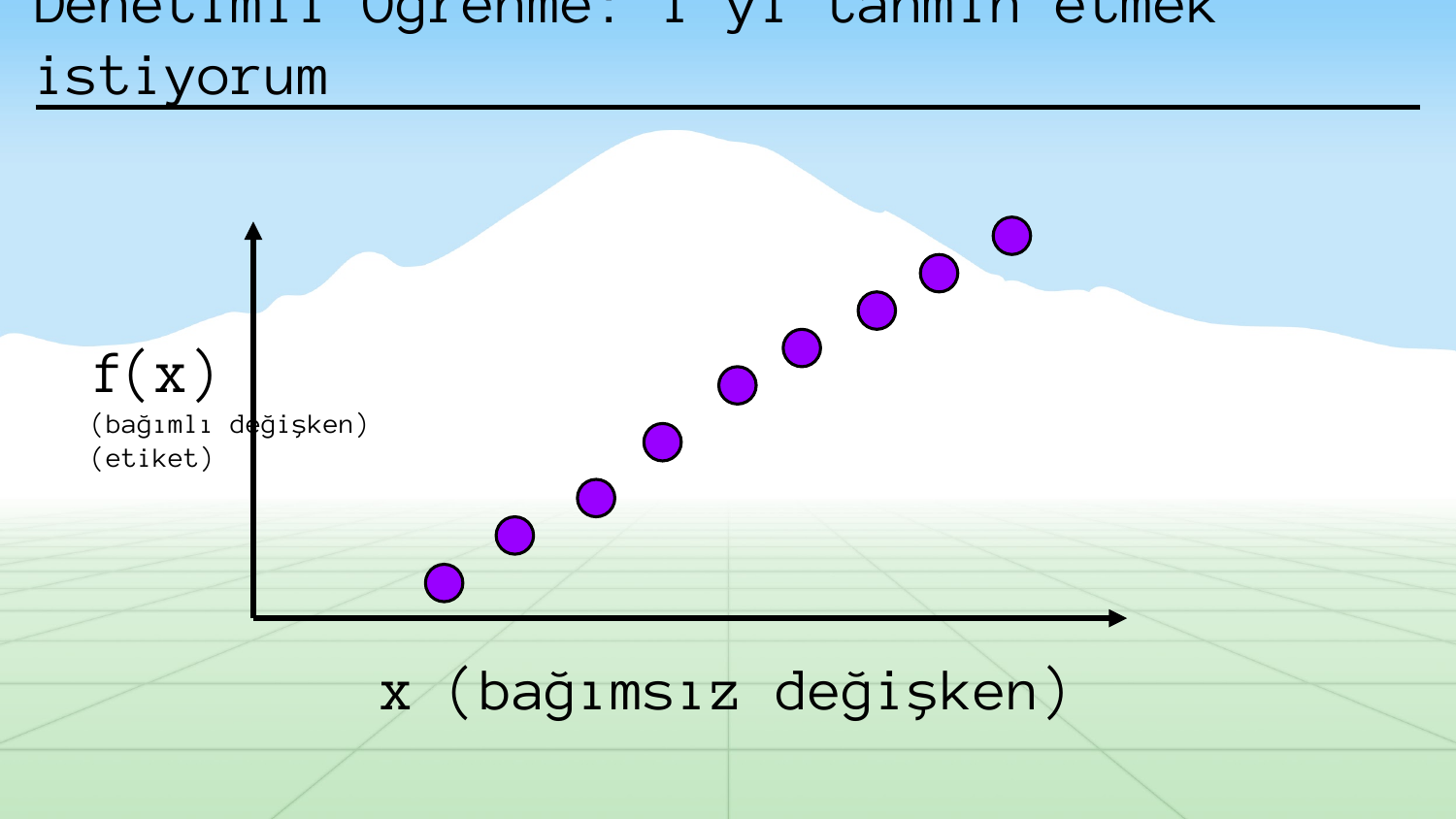

# Denetimli Öğrenme: f'yi tahmin etmek istiyorum

f(x)
(bağımlı değişken)
(etiket)

x (bağımsız değişken)